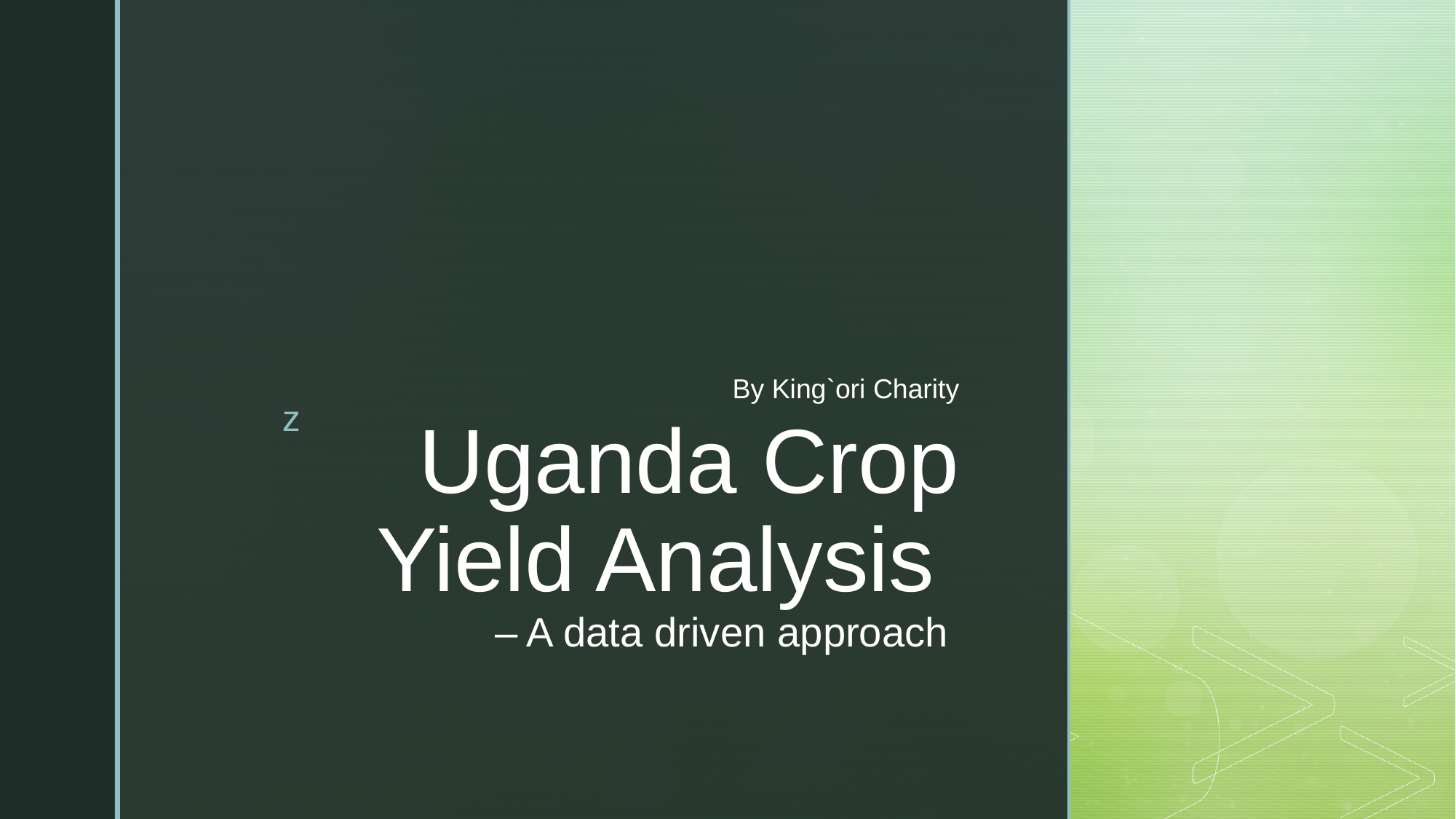

By King`ori Charity
# Uganda Crop Yield Analysis – A data driven approach